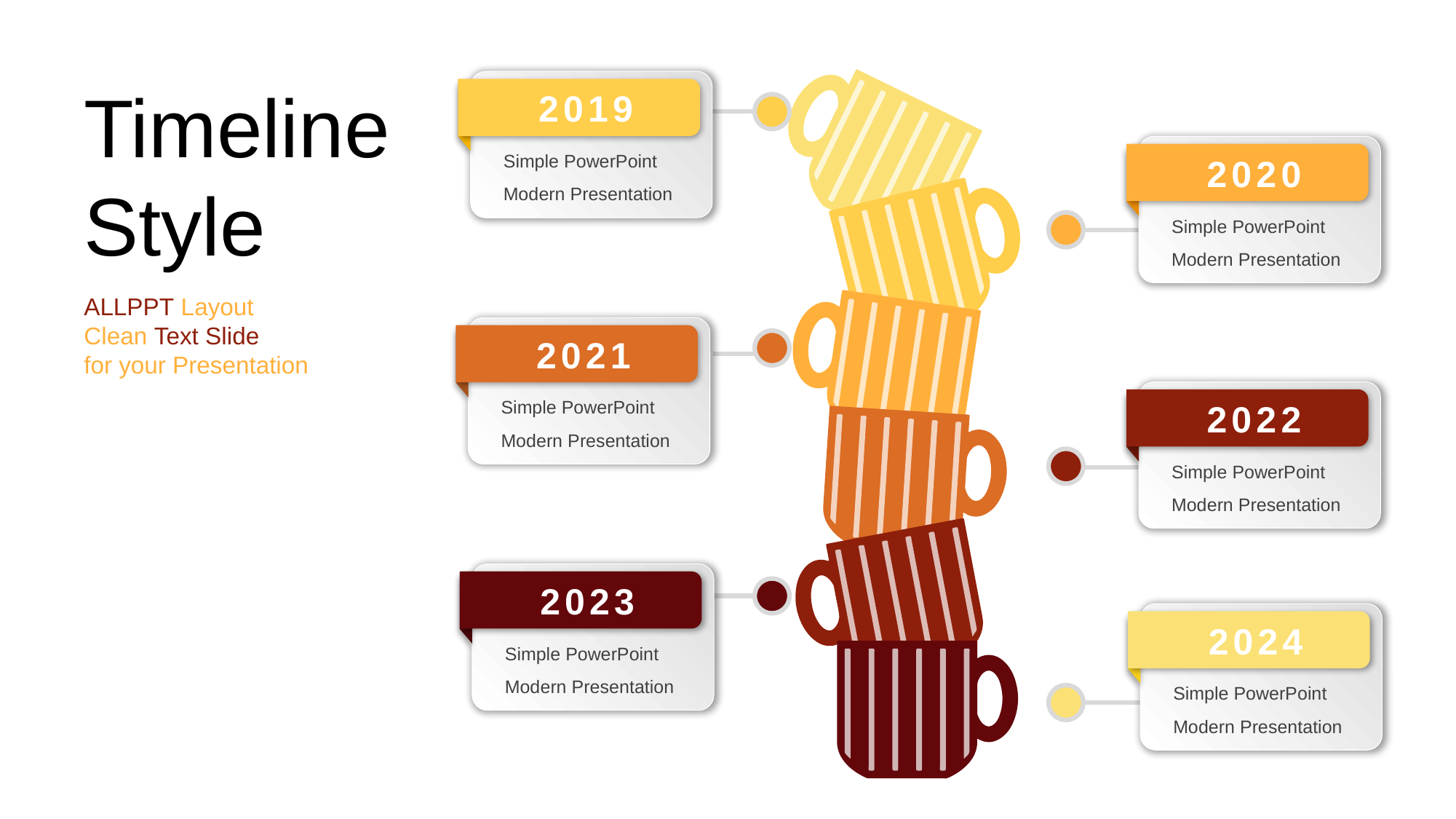

Timeline Style

2019
Simple PowerPoint
Modern Presentation

2020
Simple PowerPoint
Modern Presentation

ALLPPT Layout
Clean Text Slide
for your Presentation

2021
Simple PowerPoint
Modern Presentation

2022
Simple PowerPoint
Modern Presentation

2023
Simple PowerPoint
Modern Presentation

2024
Simple PowerPoint
Modern Presentation